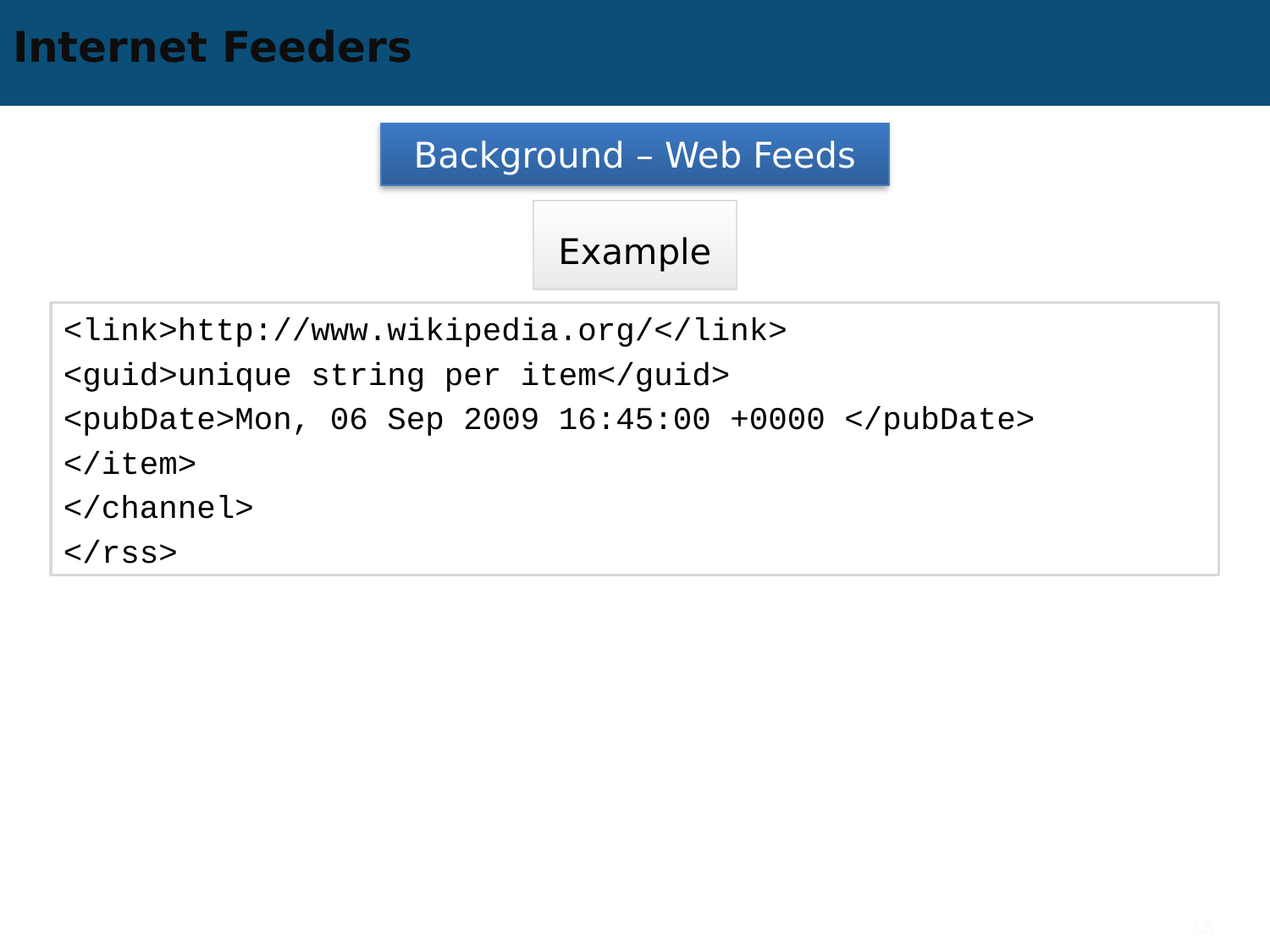

# Internet Feeders
Background – Web Feeds
Example
<link>http://www.wikipedia.org/</link>
<guid>unique string per item</guid>
<pubDate>Mon, 06 Sep 2009 16:45:00 +0000 </pubDate>
</item>
</channel>
</rss>